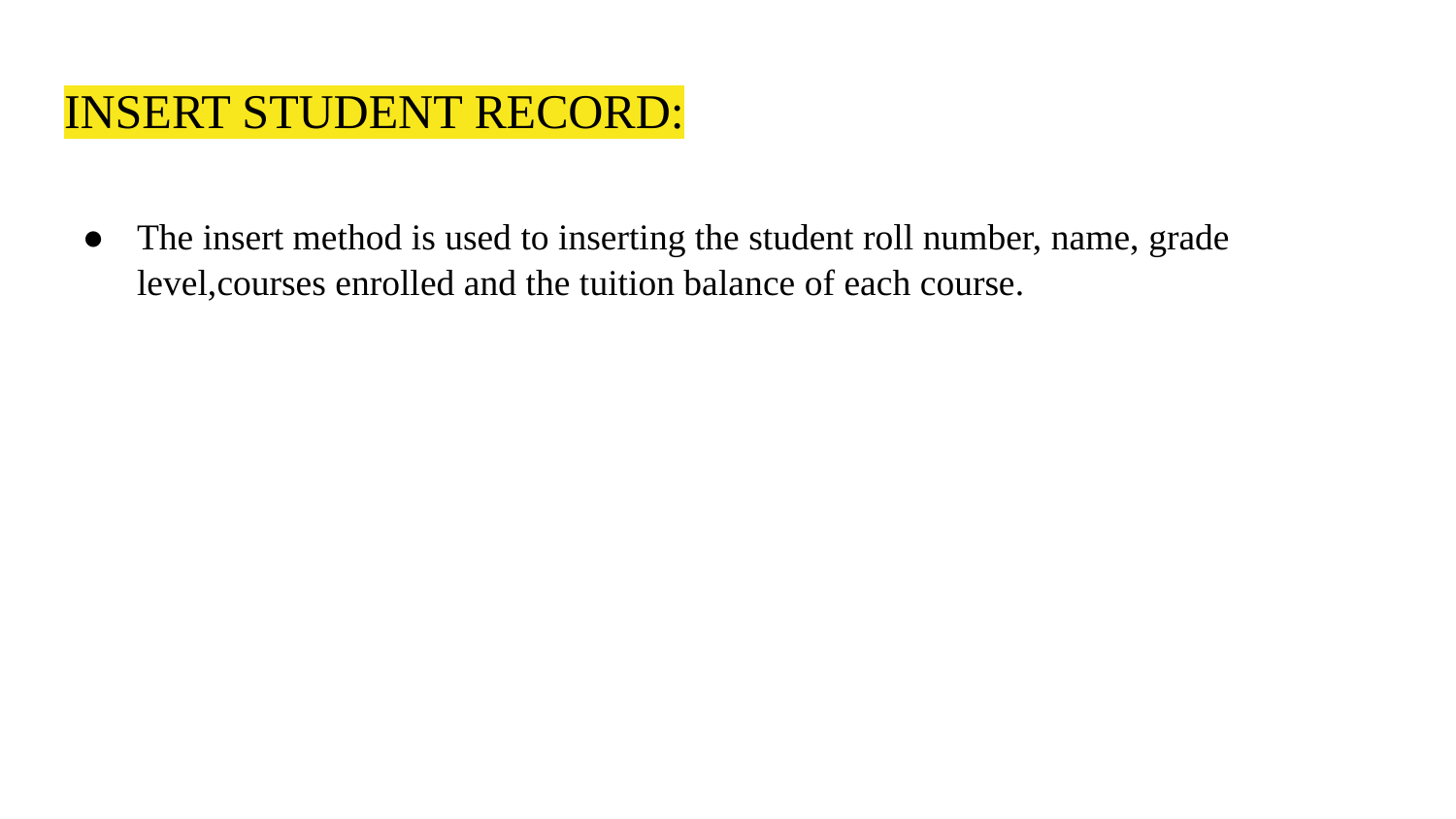

# INSERT STUDENT RECORD:
The insert method is used to inserting the student roll number, name, grade level,courses enrolled and the tuition balance of each course.